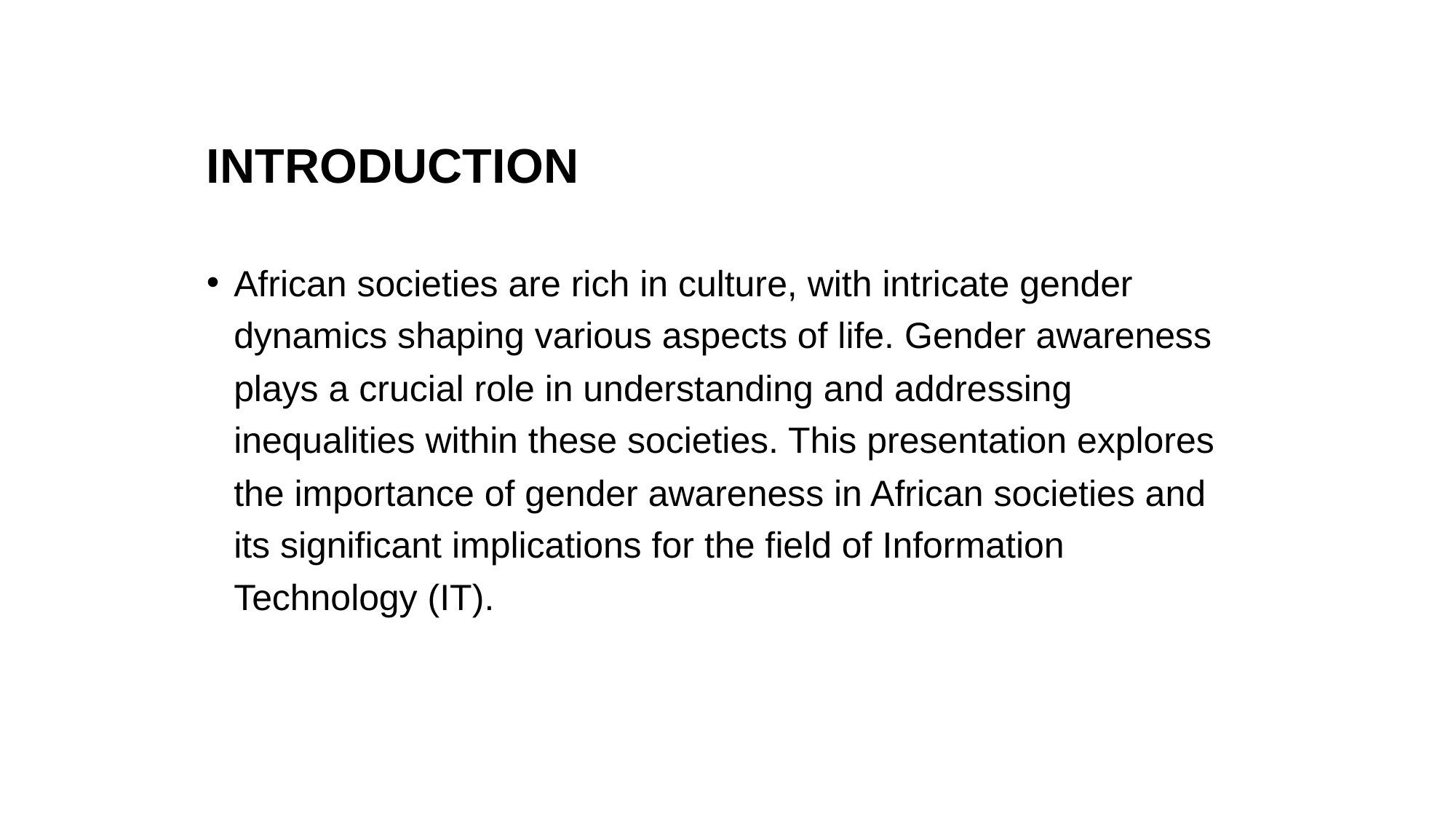

# INTRODUCTION
African societies are rich in culture, with intricate gender dynamics shaping various aspects of life. Gender awareness plays a crucial role in understanding and addressing inequalities within these societies. This presentation explores the importance of gender awareness in African societies and its significant implications for the field of Information Technology (IT).